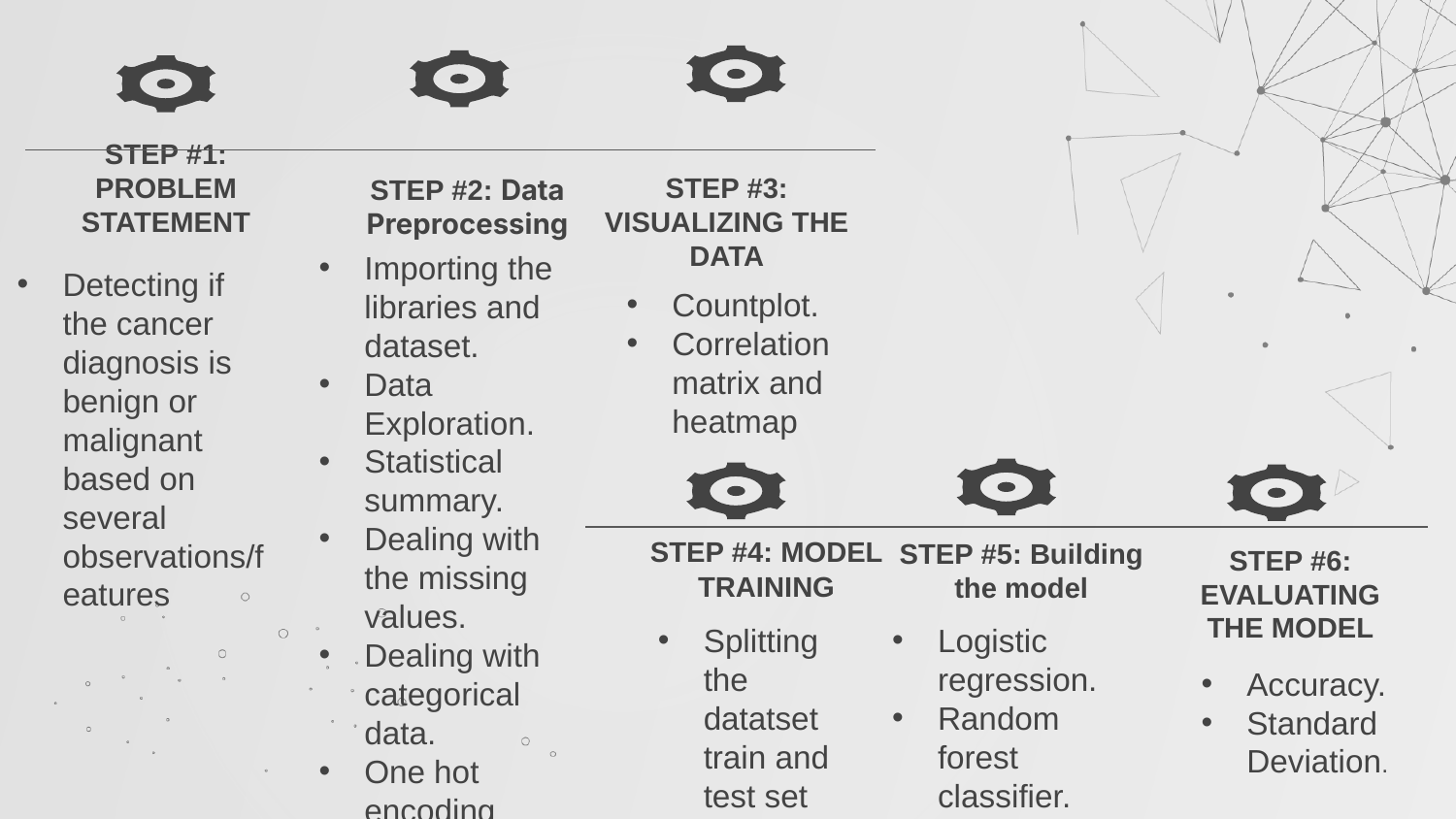

STEP #1: PROBLEM STATEMENT
STEP #2: Data Preprocessing
STEP #3: VISUALIZING THE DATA
Importing the libraries and dataset.
Data Exploration.
Statistical summary.
Dealing with the missing values.
Dealing with categorical data.
One hot encoding.
Detecting if the cancer diagnosis is benign or malignant based on several observations/features

Countplot.
Correlation matrix and heatmap

STEP #6: EVALUATING THE MODEL
STEP #4: MODEL TRAINING
STEP #5: Building the model
Splitting the datatset train and test set
Logistic regression.
Random forest classifier.
Accuracy.
Standard Deviation.